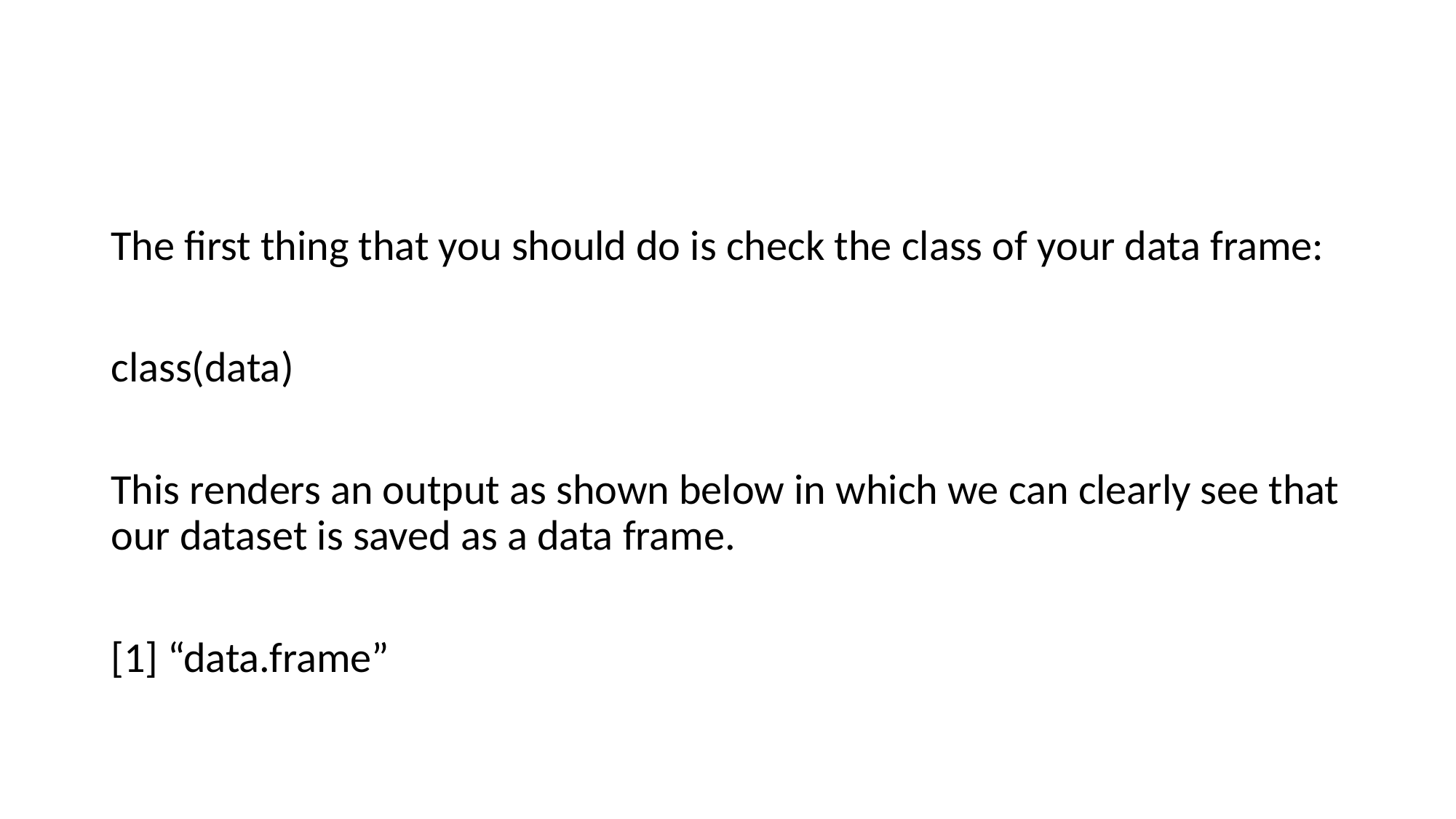

The first thing that you should do is check the class of your data frame:

class(data)

This renders an output as shown below in which we can clearly see that our dataset is saved as a data frame.

[1] “data.frame”